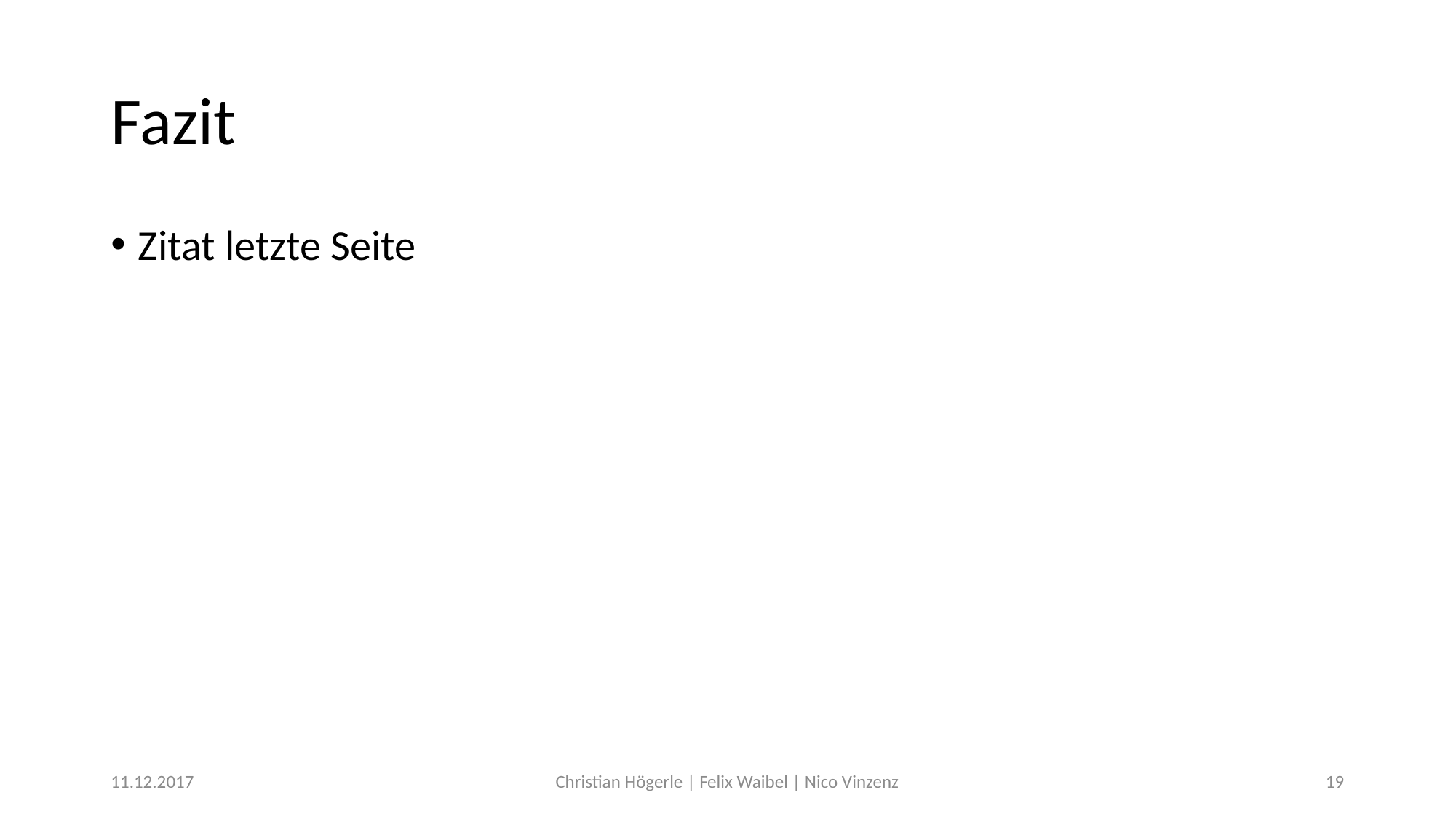

# Fazit
Zitat letzte Seite
11.12.2017
Christian Högerle | Felix Waibel | Nico Vinzenz
19